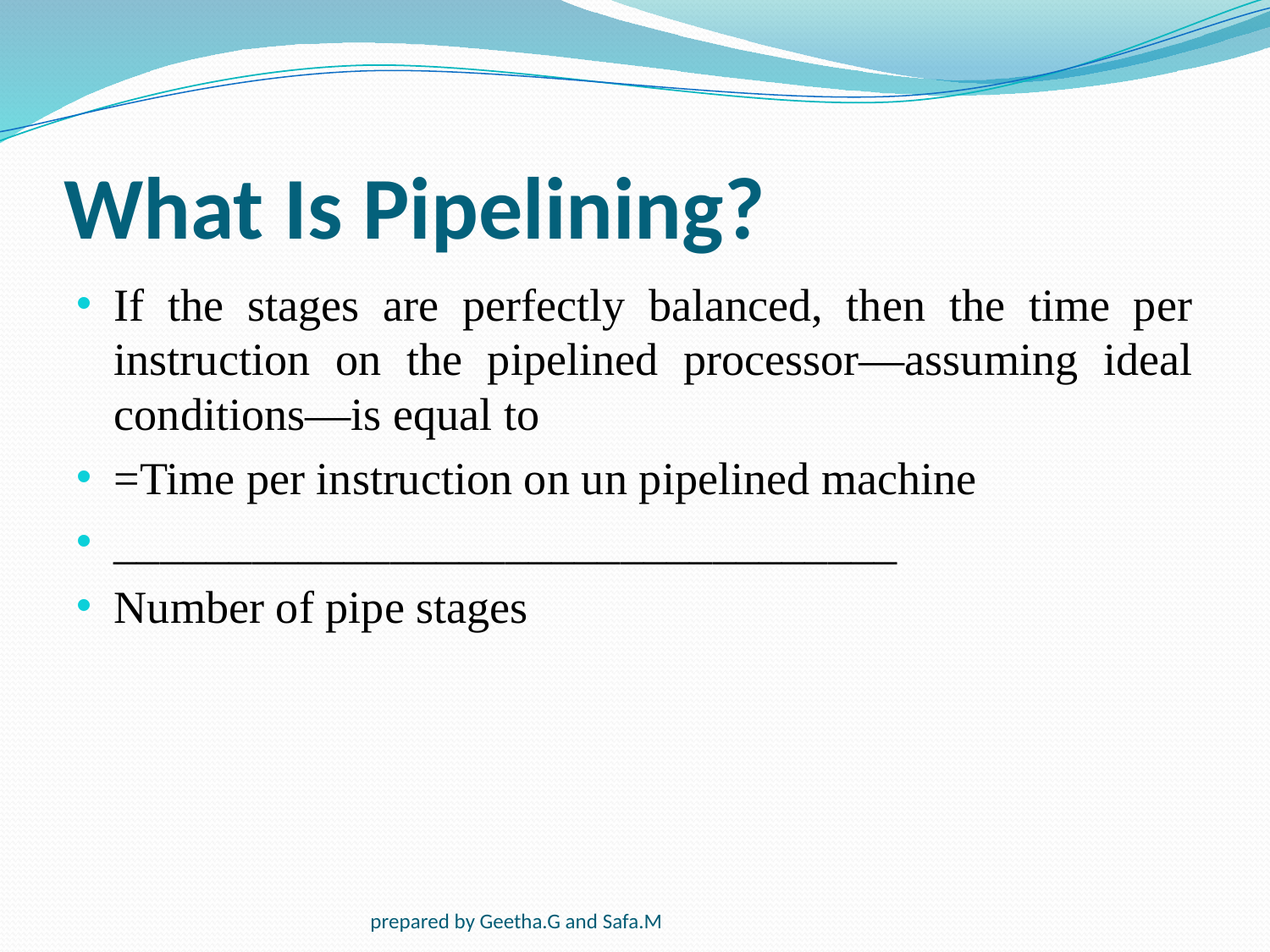

# What Is Pipelining?
If the stages are perfectly balanced, then the time per instruction on the pipelined processor—assuming ideal conditions—is equal to
=Time per instruction on un pipelined machine
__________________________________
Number of pipe stages
prepared by Geetha.G and Safa.M